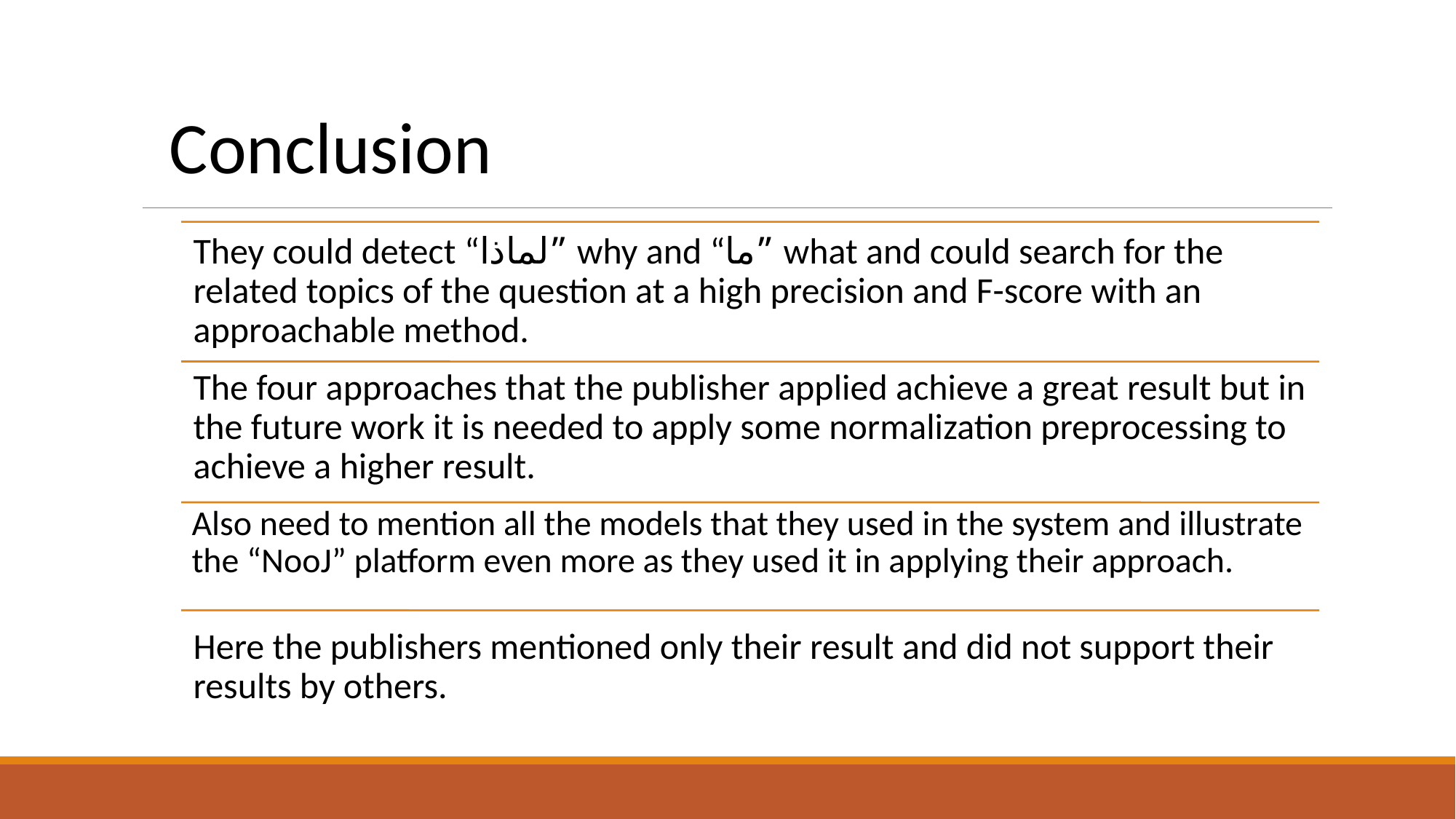

Conclusion
They could detect “لماذا” why and “ما” what and could search for the related topics of the question at a high precision and F-score with an approachable method.
The four approaches that the publisher applied achieve a great result but in the future work it is needed to apply some normalization preprocessing to achieve a higher result.
Here the publishers mentioned only their result and did not support their results by others.
Also need to mention all the models that they used in the system and illustrate the “NooJ” platform even more as they used it in applying their approach.